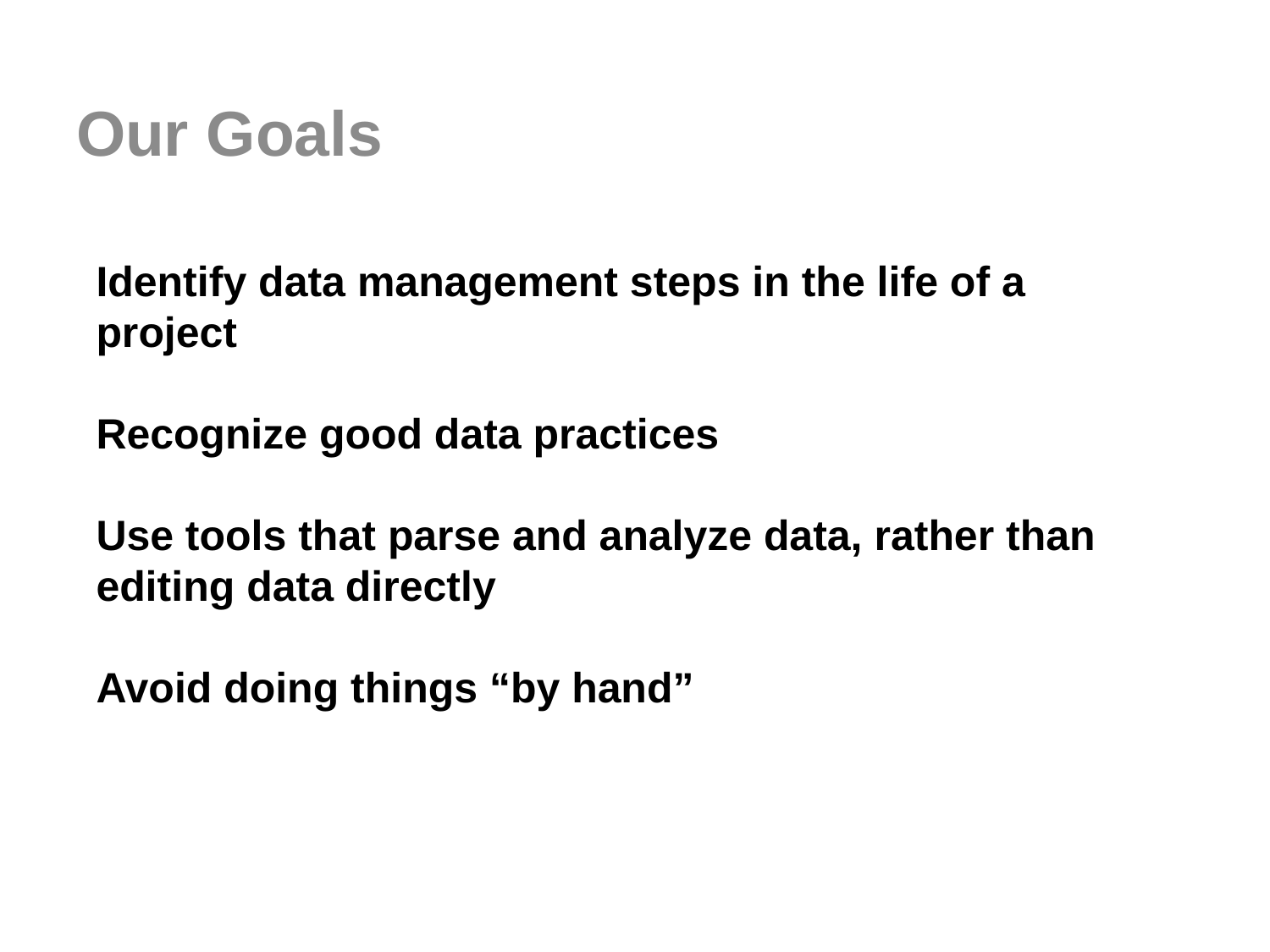

Our Goals
# Identify data management steps in the life of a project Recognize good data practices Use tools that parse and analyze data, rather than editing data directly Avoid doing things “by hand”